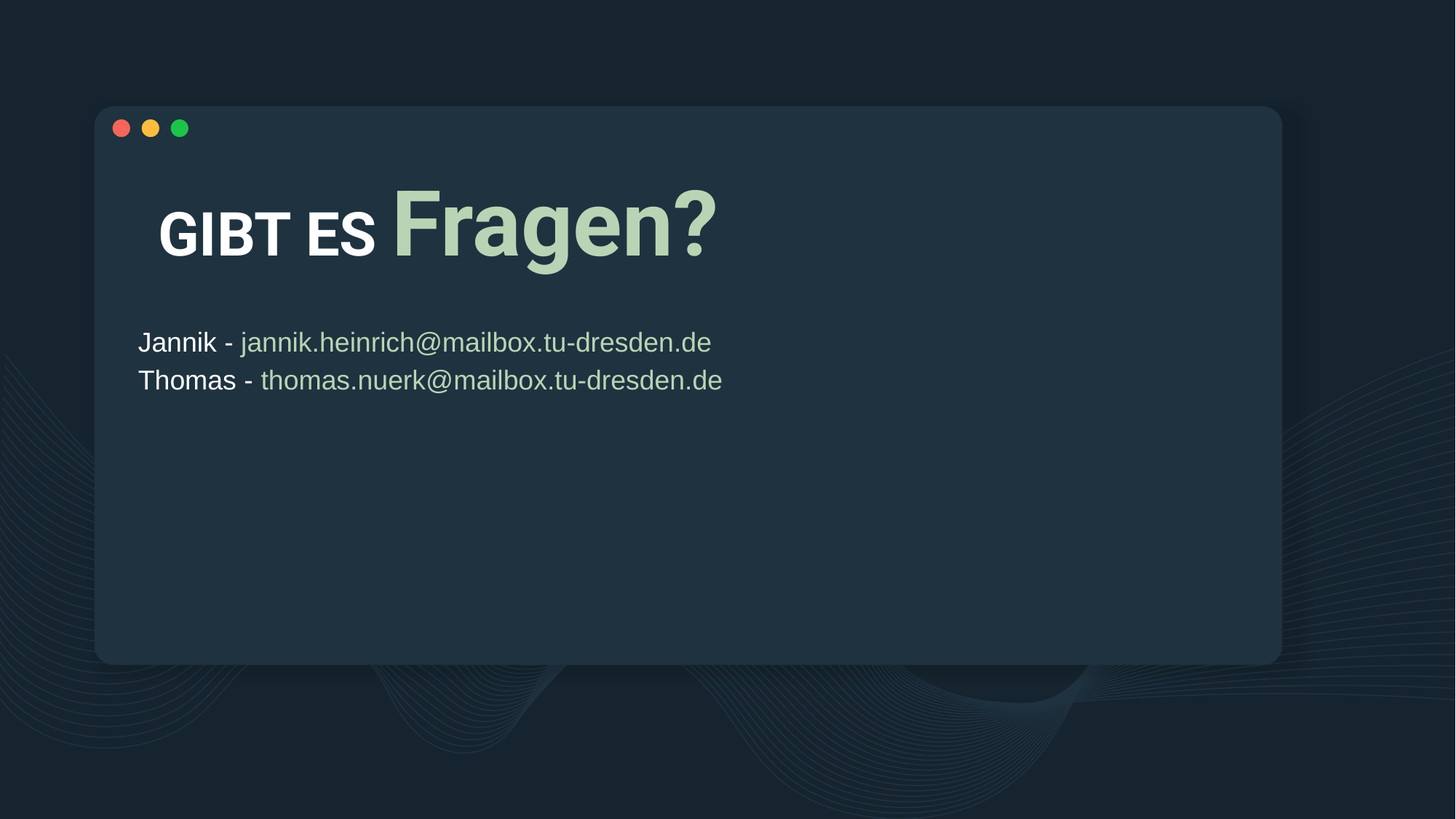

# GIBT ES Fragen?
Jannik - jannik.heinrich@mailbox.tu-dresden.de
Thomas - thomas.nuerk@mailbox.tu-dresden.de